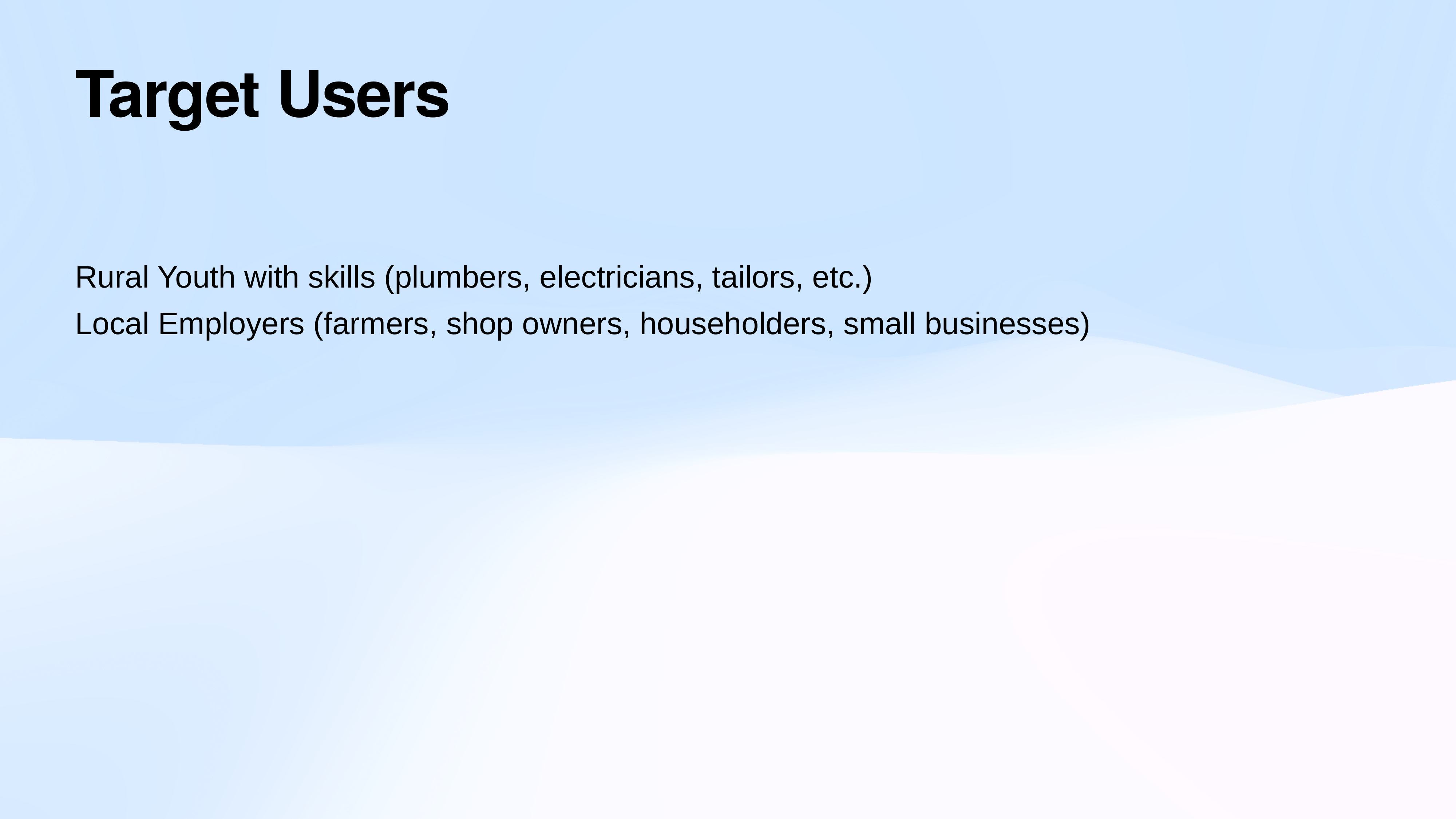

# Target Users
Rural Youth with skills (plumbers, electricians, tailors, etc.)
Local Employers (farmers, shop owners, householders, small businesses)